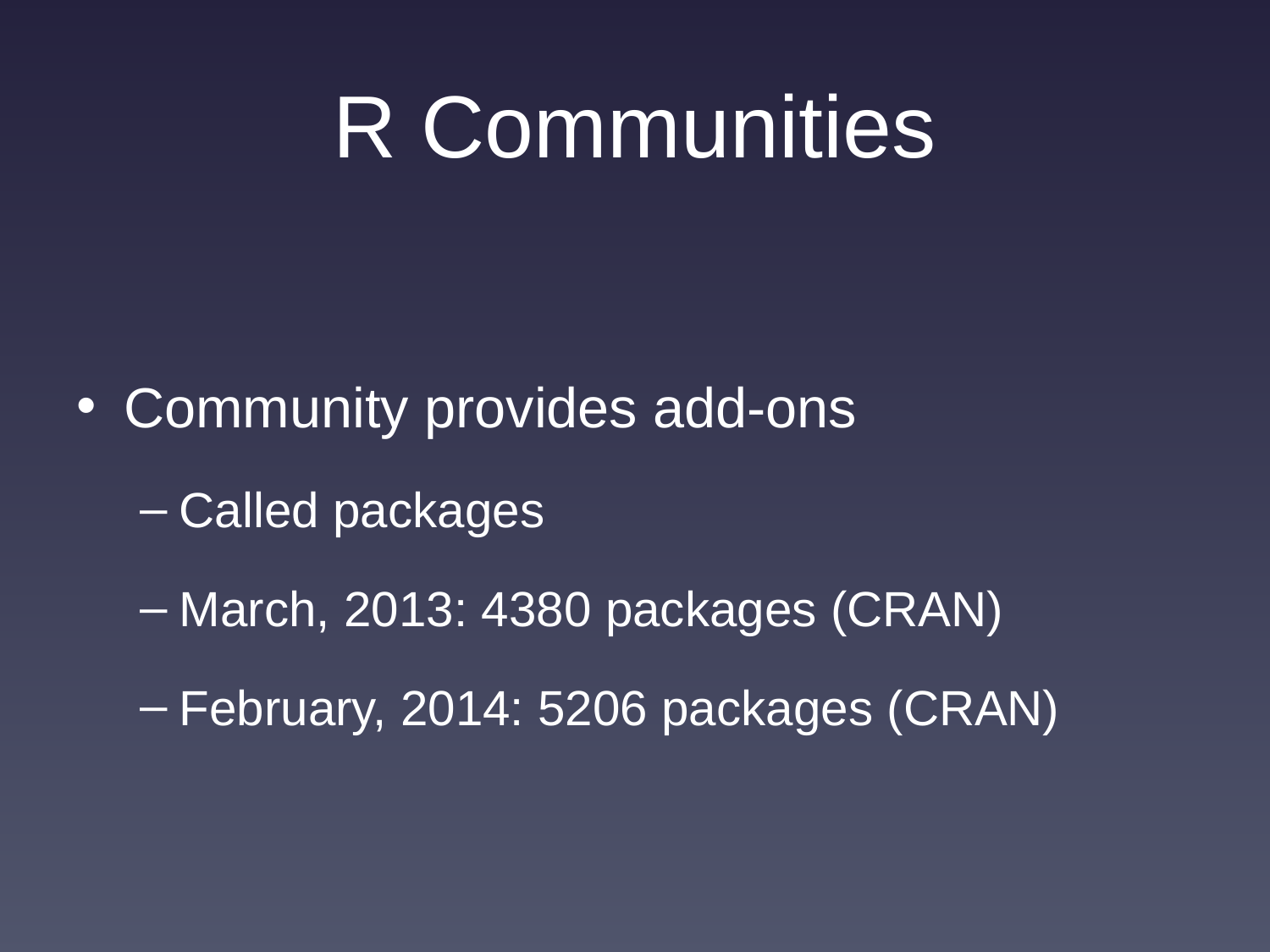

# R Communities
Community provides add-ons
Called packages
March, 2013: 4380 packages (CRAN)
February, 2014: 5206 packages (CRAN)